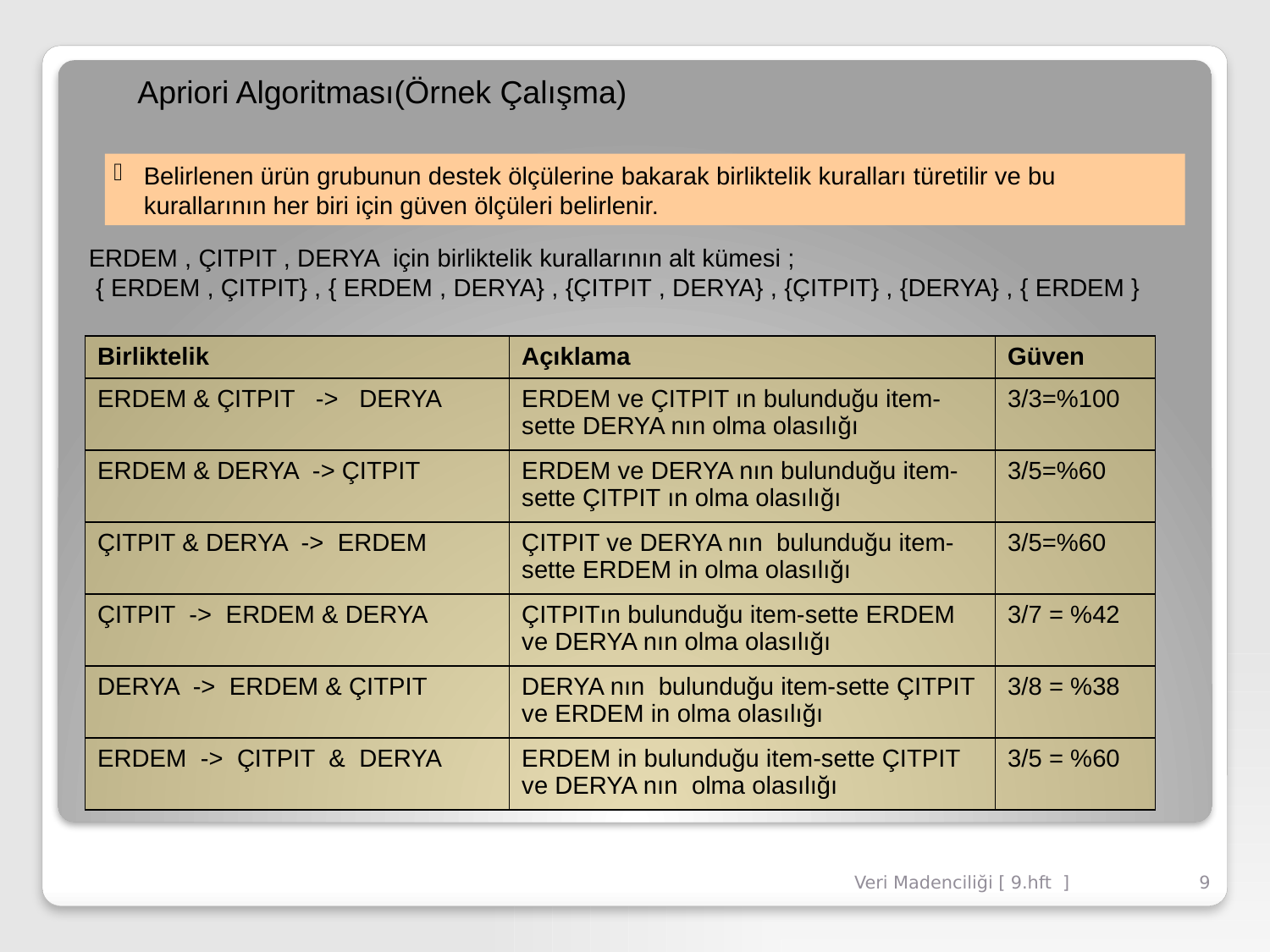

Apriori Algoritması(Örnek Çalışma)
Belirlenen ürün grubunun destek ölçülerine bakarak birliktelik kuralları türetilir ve bu kurallarının her biri için güven ölçüleri belirlenir.
ERDEM , ÇITPIT , DERYA  için birliktelik kurallarının alt kümesi ;
 { ERDEM , ÇITPIT} , { ERDEM , DERYA} , {ÇITPIT , DERYA} , {ÇITPIT} , {DERYA} , { ERDEM }

| Birliktelik | Açıklama | Güven |
| --- | --- | --- |
| ERDEM & ÇITPIT -> DERYA | ERDEM ve ÇITPIT ın bulunduğu item-sette DERYA nın olma olasılığı | 3/3=%100 |
| ERDEM & DERYA -> ÇITPIT | ERDEM ve DERYA nın bulunduğu item-sette ÇITPIT ın olma olasılığı | 3/5=%60 |
| ÇITPIT & DERYA -> ERDEM | ÇITPIT ve DERYA nın bulunduğu item-sette ERDEM in olma olasılığı | 3/5=%60 |
| ÇITPIT -> ERDEM & DERYA | ÇITPITın bulunduğu item-sette ERDEM ve DERYA nın olma olasılığı | 3/7 = %42 |
| DERYA -> ERDEM & ÇITPIT | DERYA nın bulunduğu item-sette ÇITPIT ve ERDEM in olma olasılığı | 3/8 = %38 |
| ERDEM -> ÇITPIT & DERYA | ERDEM in bulunduğu item-sette ÇITPIT ve DERYA nın olma olasılığı | 3/5 = %60 |
Veri Madenciliği [ 9.hft  ]
9